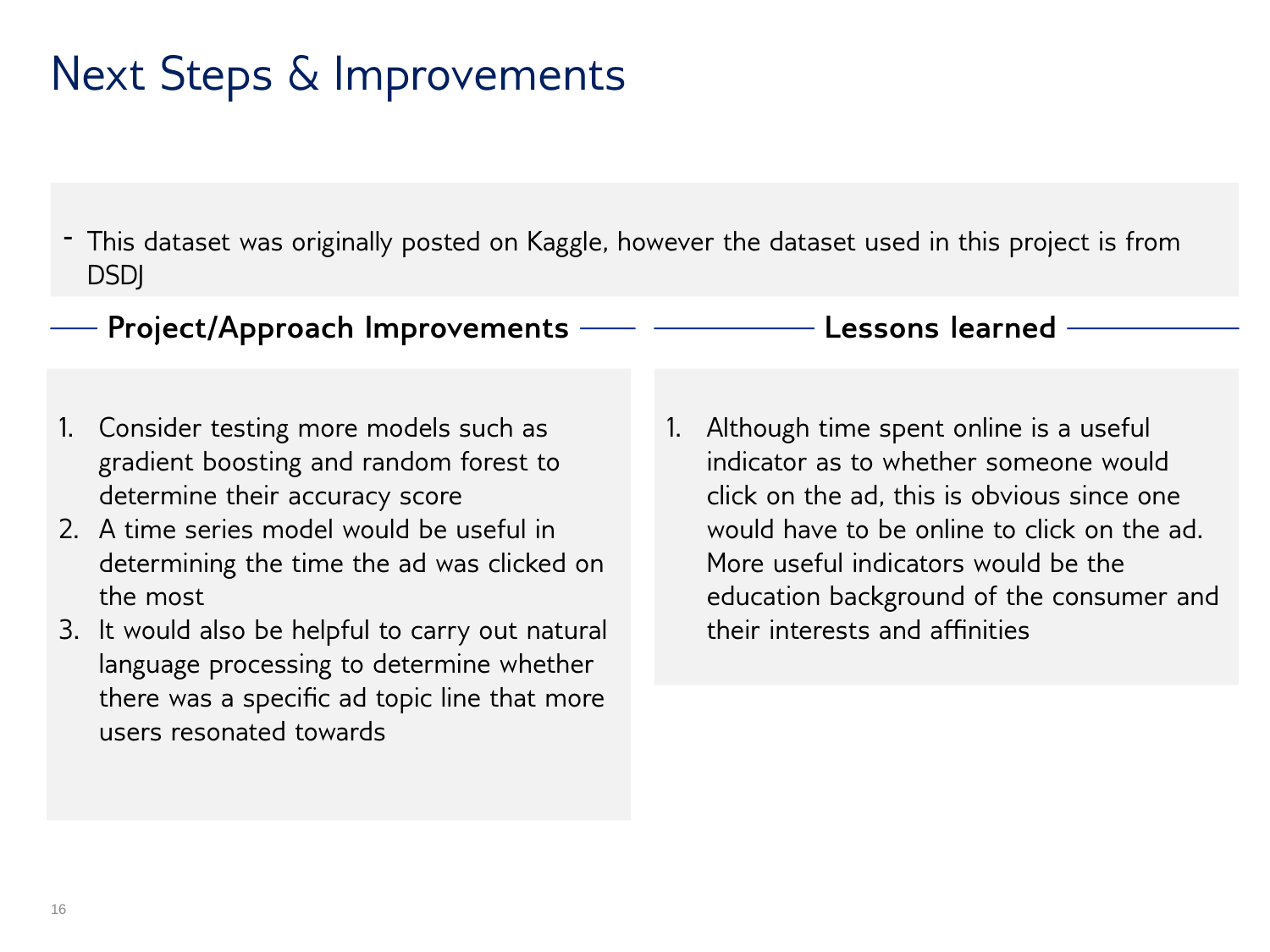

# Next Steps & Improvements

This dataset was originally posted on Kaggle, however the dataset used in this project is from DSDJ
Project/Approach Improvements

Lessons learned

Consider testing more models such as gradient boosting and random forest to determine their accuracy score
A time series model would be useful in determining the time the ad was clicked on the most
It would also be helpful to carry out natural language processing to determine whether there was a specific ad topic line that more users resonated towards

Although time spent online is a useful indicator as to whether someone would click on the ad, this is obvious since one would have to be online to click on the ad. More useful indicators would be the education background of the consumer and their interests and affinities